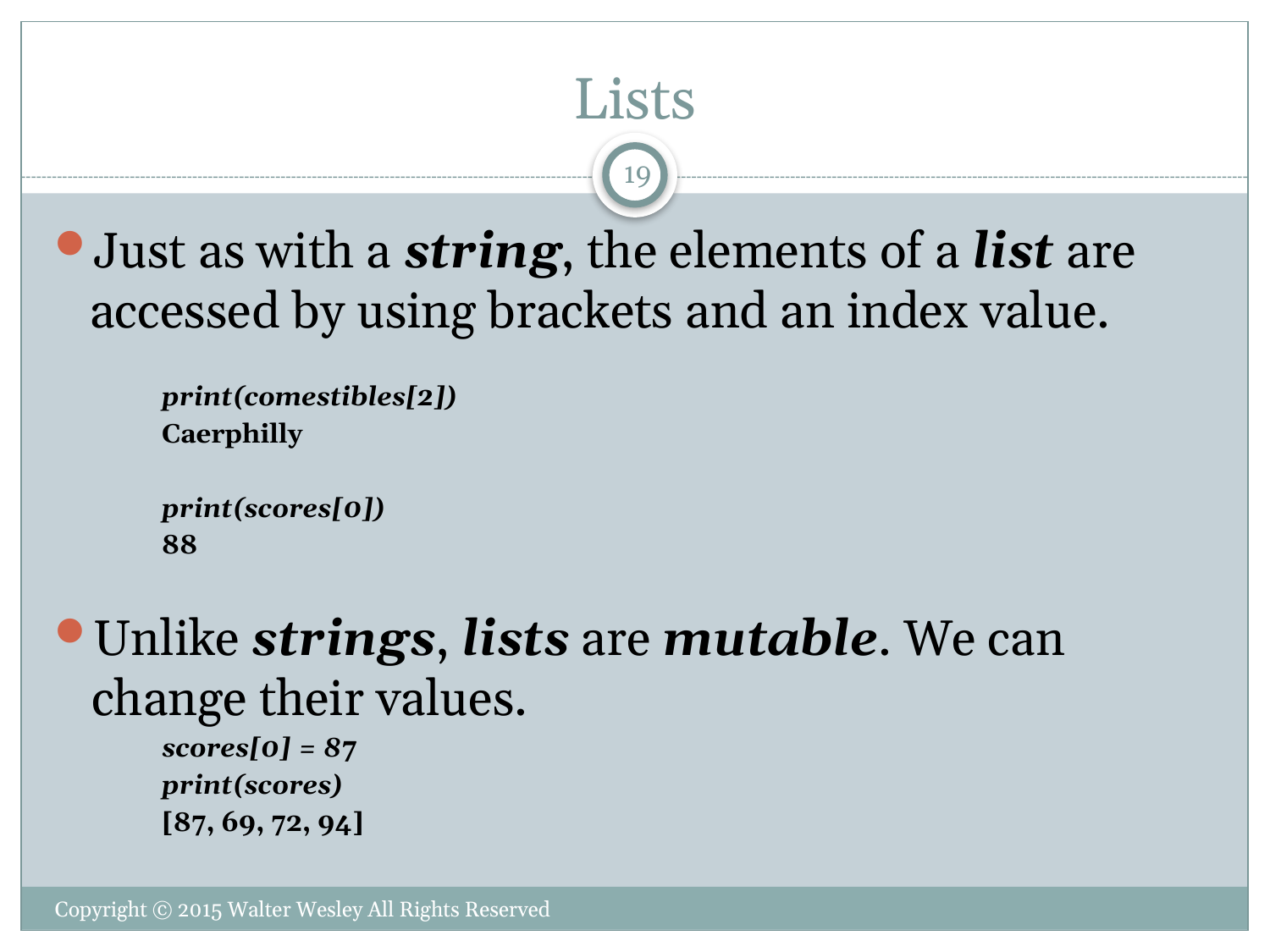

# Lists
19
Just as with a string, the elements of a list are accessed by using brackets and an index value.

print(comestibles[2])
Caerphilly

print(scores[0])
88

Unlike strings, lists are mutable. We can change their values.
scores[0] = 87
print(scores)
[87, 69, 72, 94]

Copyright © 2015 Walter Wesley All Rights Reserved